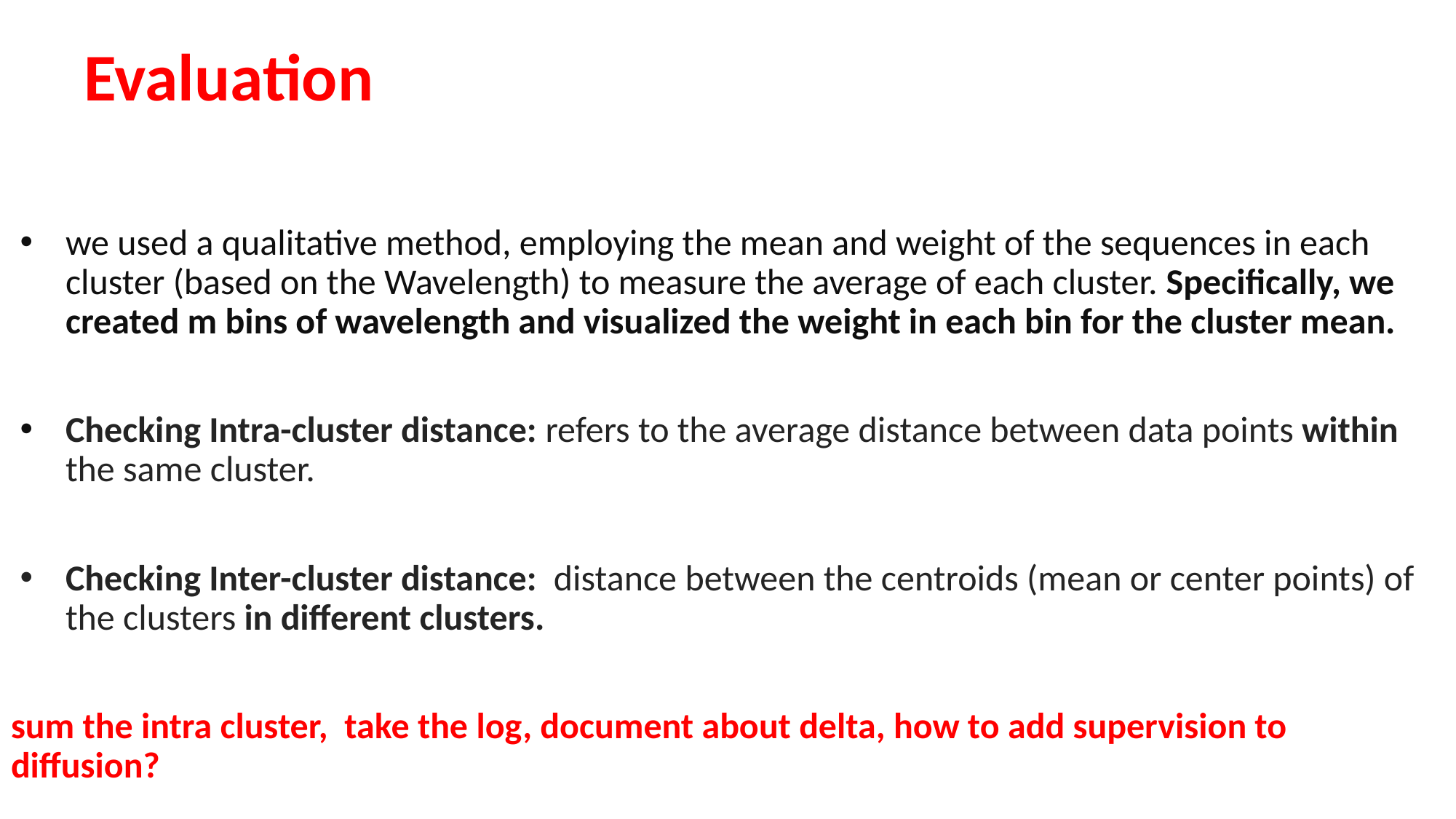

# Evaluation
we used a qualitative method, employing the mean and weight of the sequences in each cluster (based on the Wavelength) to measure the average of each cluster. Specifically, we created m bins of wavelength and visualized the weight in each bin for the cluster mean.

Checking Intra-cluster distance: refers to the average distance between data points within the same cluster.

Checking Inter-cluster distance:  distance between the centroids (mean or center points) of the clusters in different clusters.

sum the intra cluster,  take the log, document about delta, how to add supervision to diffusion?